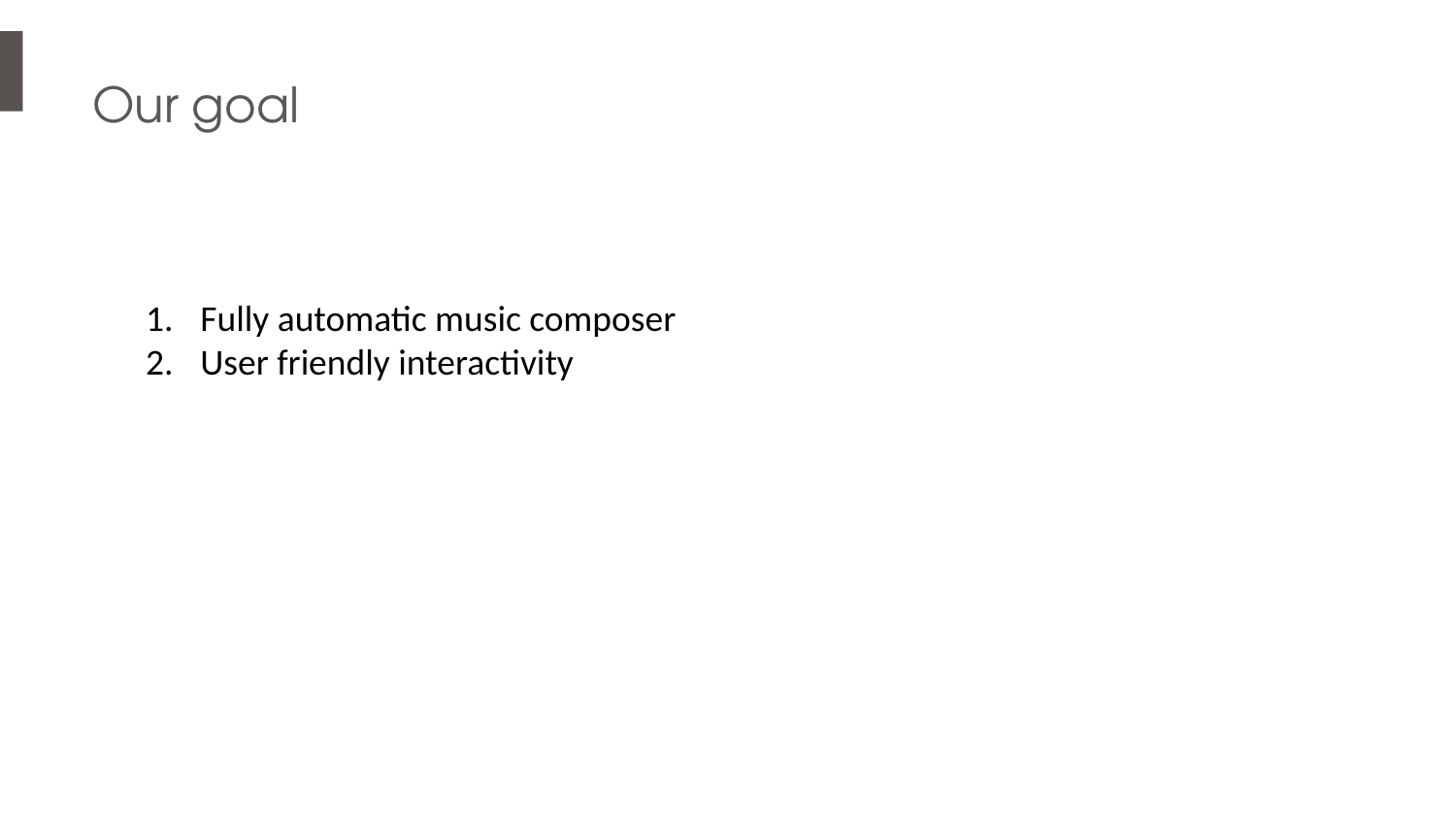

Our goal

Fully automatic music composer
User friendly interactivity